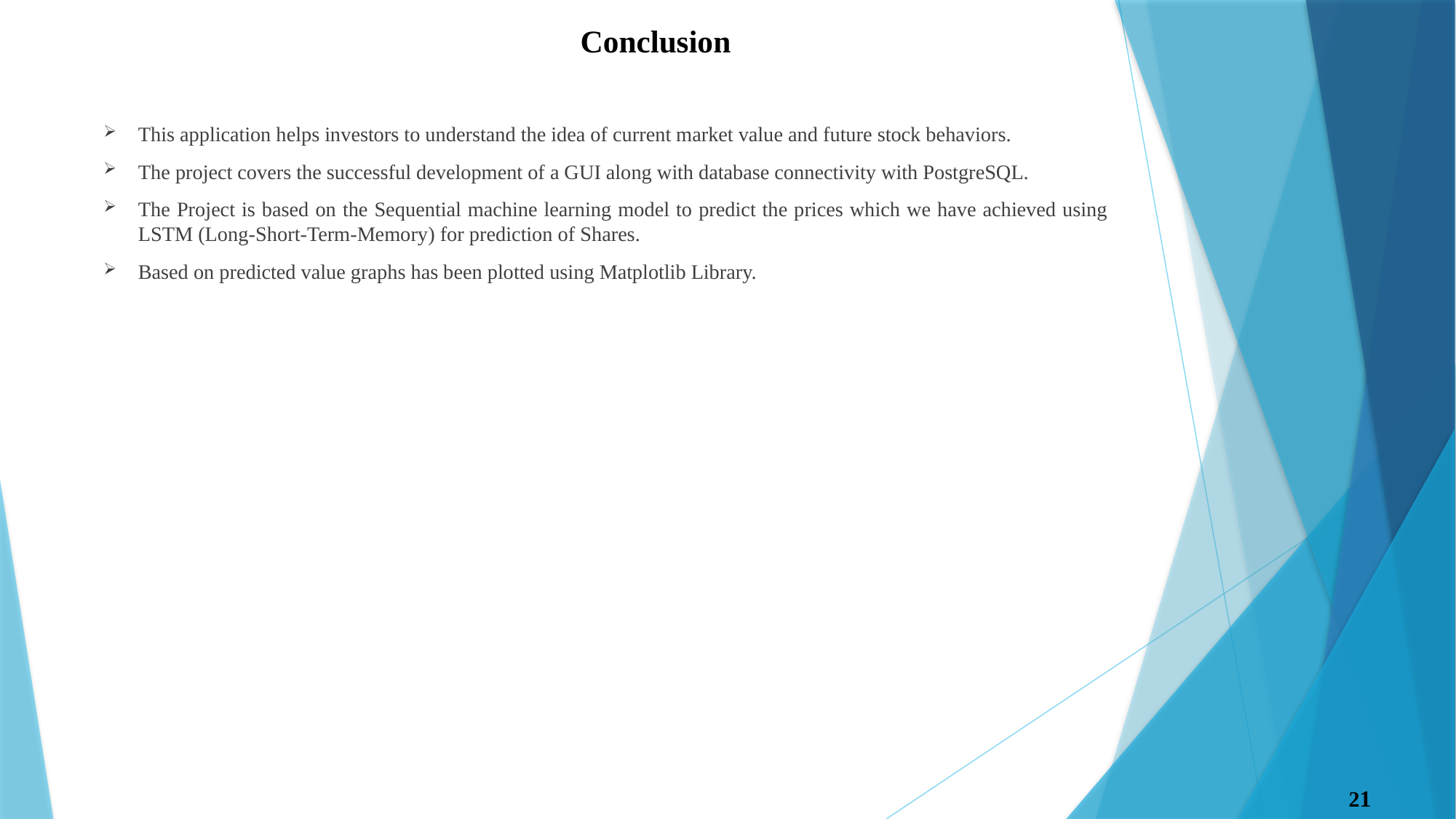

Conclusion

This application helps investors to understand the idea of current market value and future stock behaviors.
The project covers the successful development of a GUI along with database connectivity with PostgreSQL.
The Project is based on the Sequential machine learning model to predict the prices which we have achieved using LSTM (Long-Short-Term-Memory) for prediction of Shares.
Based on predicted value graphs has been plotted using Matplotlib Library.

                                                                                                                                                                                                                                               21